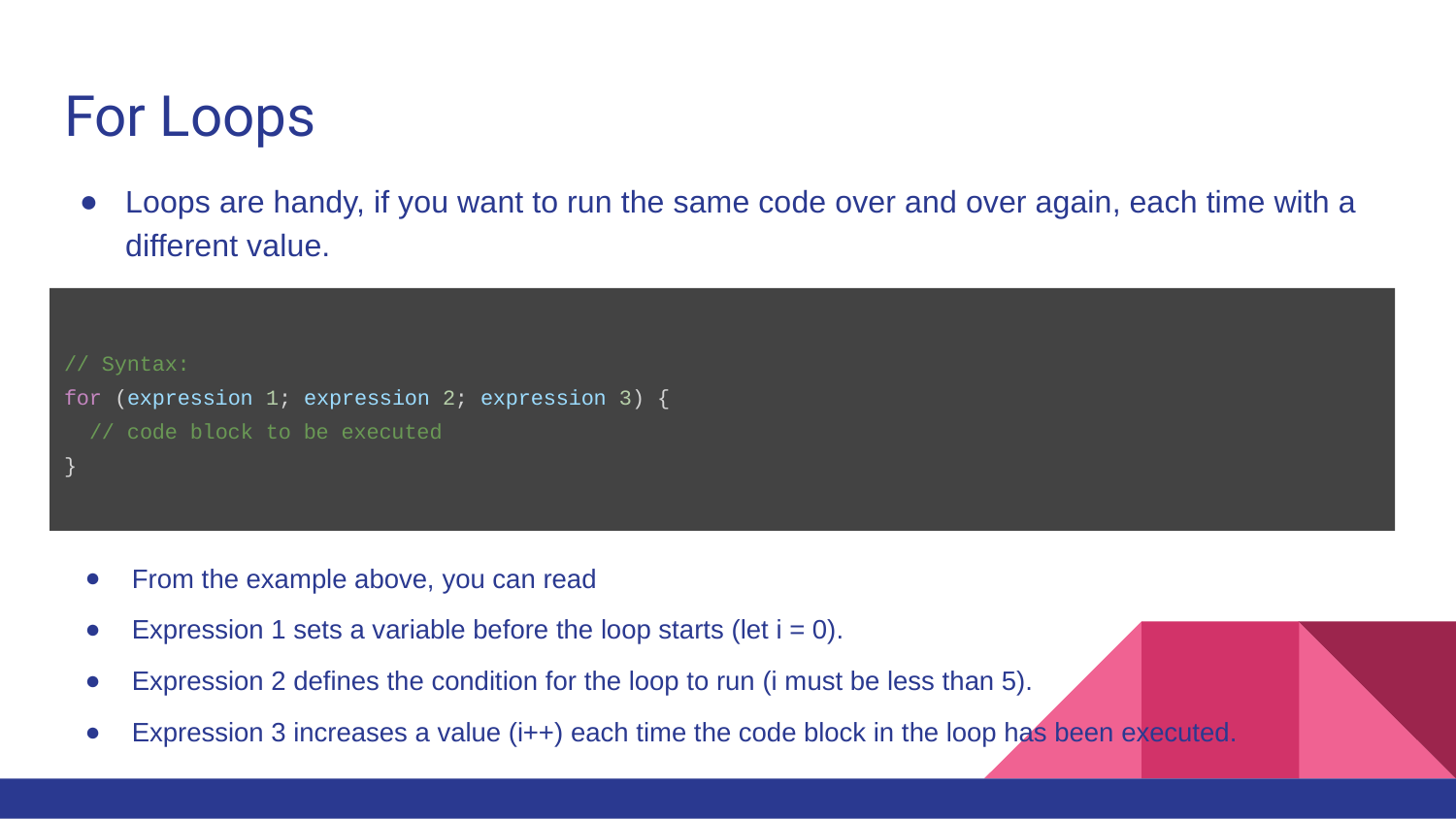

# For Loops
Loops are handy, if you want to run the same code over and over again, each time with a different value.
// Syntax:
for (expression 1; expression 2; expression 3) {
  // code block to be executed
}
From the example above, you can read
Expression 1 sets a variable before the loop starts (let i = 0).
Expression 2 defines the condition for the loop to run (i must be less than 5).
Expression 3 increases a value (i++) each time the code block in the loop has been executed.